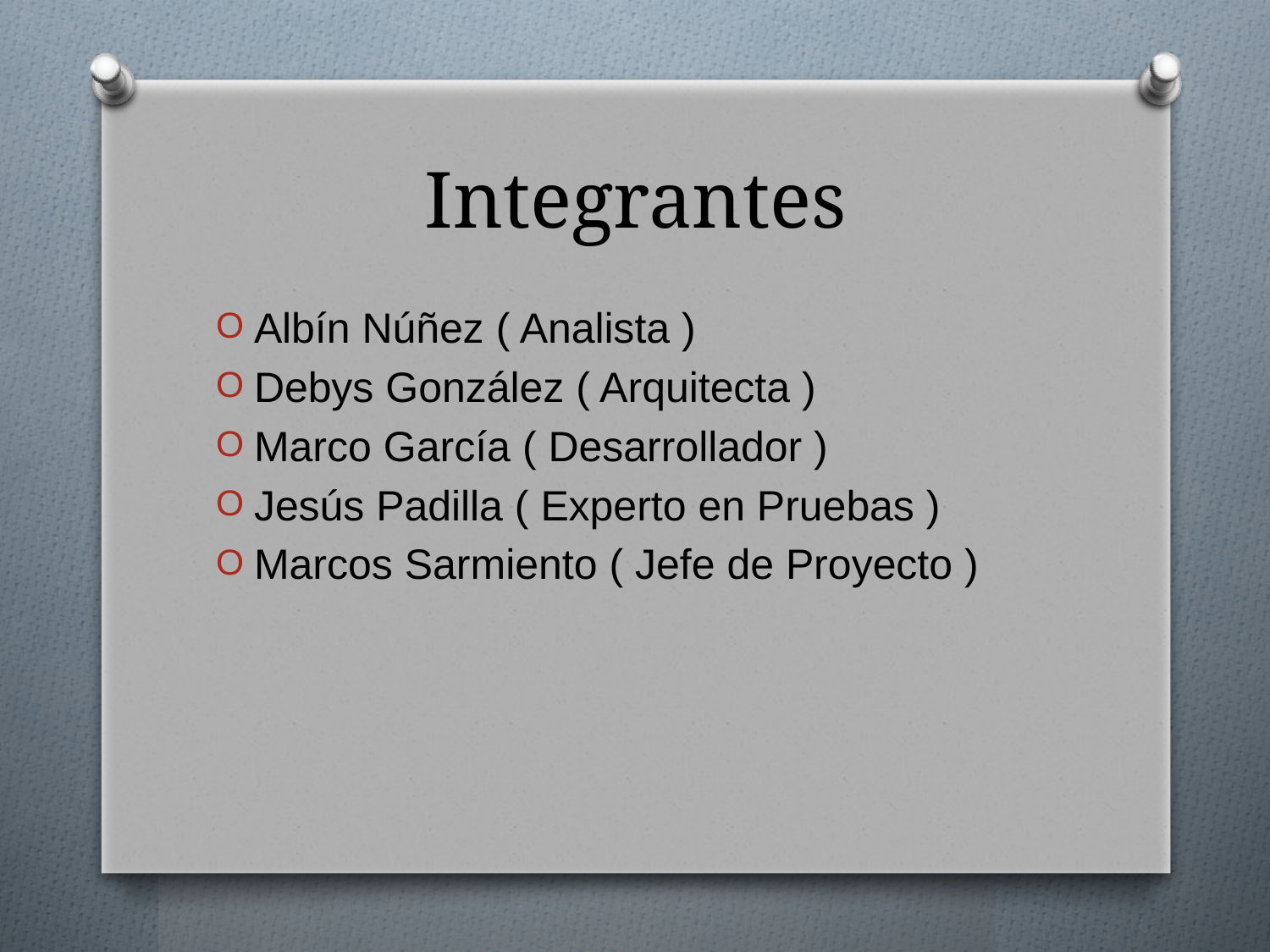

# Integrantes
Albín Núñez ( Analista )
Debys González ( Arquitecta )
Marco García ( Desarrollador )
Jesús Padilla ( Experto en Pruebas )
Marcos Sarmiento ( Jefe de Proyecto )